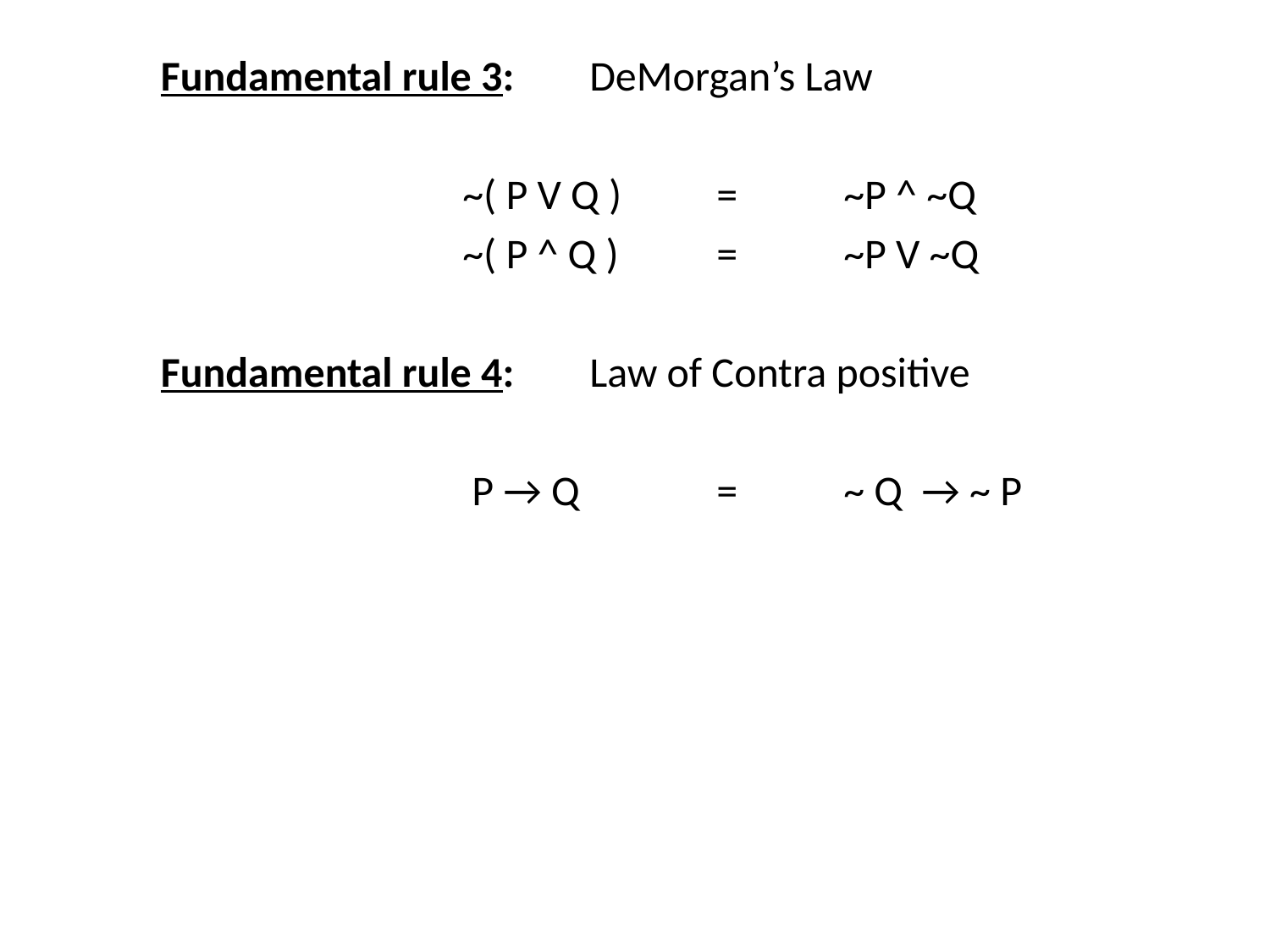

Fundamental rule 3:	DeMorgan’s Law

			~( P V Q )	=	~P ^ ~Q
			~( P ^ Q )	=	~P V ~Q

Fundamental rule 4:	Law of Contra positive

			 P → Q		=	~ Q  → ~ P